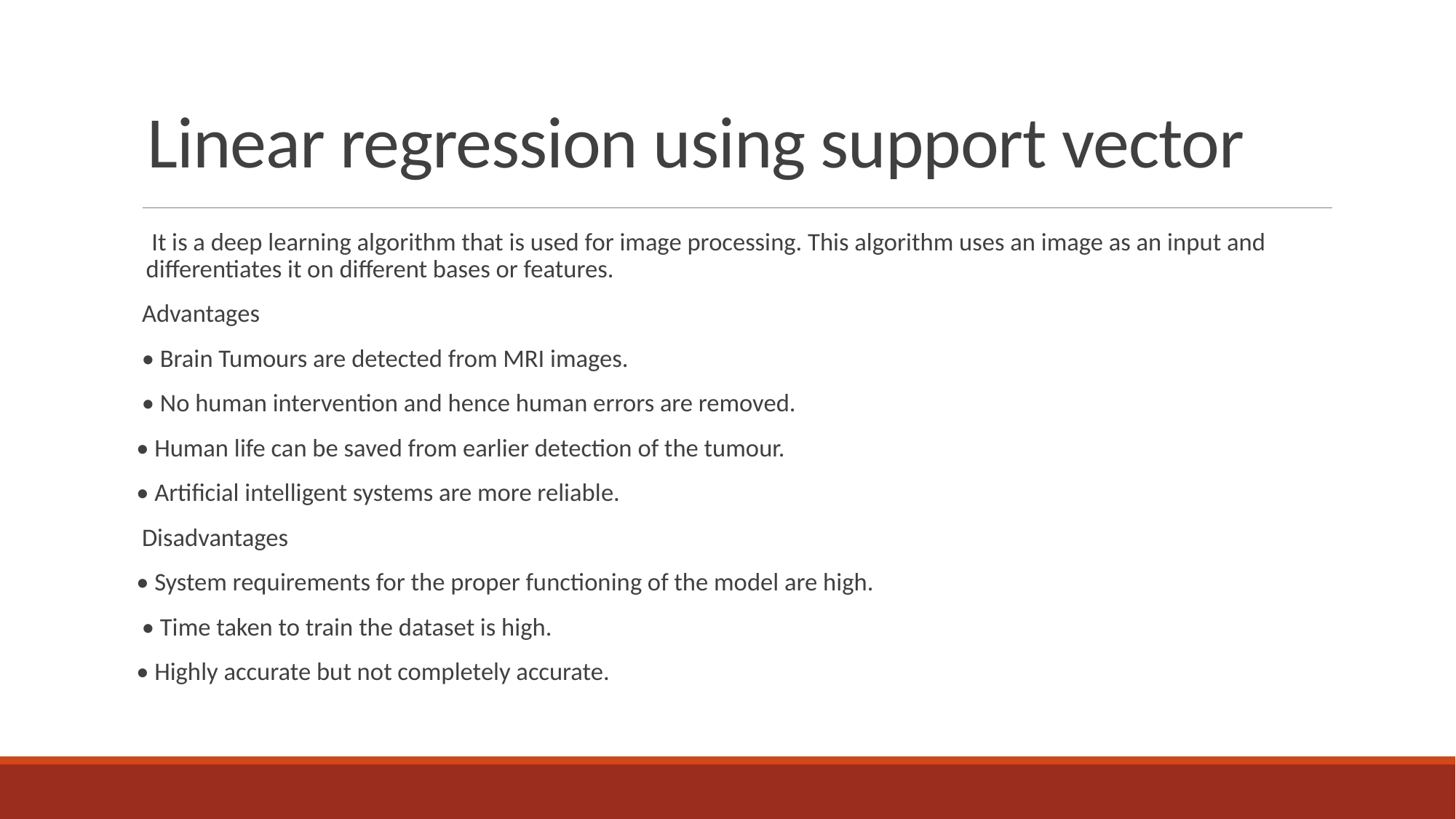

# Linear regression using support vector

 It is a deep learning algorithm that is used for image processing. This algorithm uses an image as an input and differentiates it on different bases or features.
 Advantages
 • Brain Tumours are detected from MRI images.
 • No human intervention and hence human errors are removed.
• Human life can be saved from earlier detection of the tumour.
• Artificial intelligent systems are more reliable.
 Disadvantages
• System requirements for the proper functioning of the model are high.
 • Time taken to train the dataset is high.
• Highly accurate but not completely accurate.